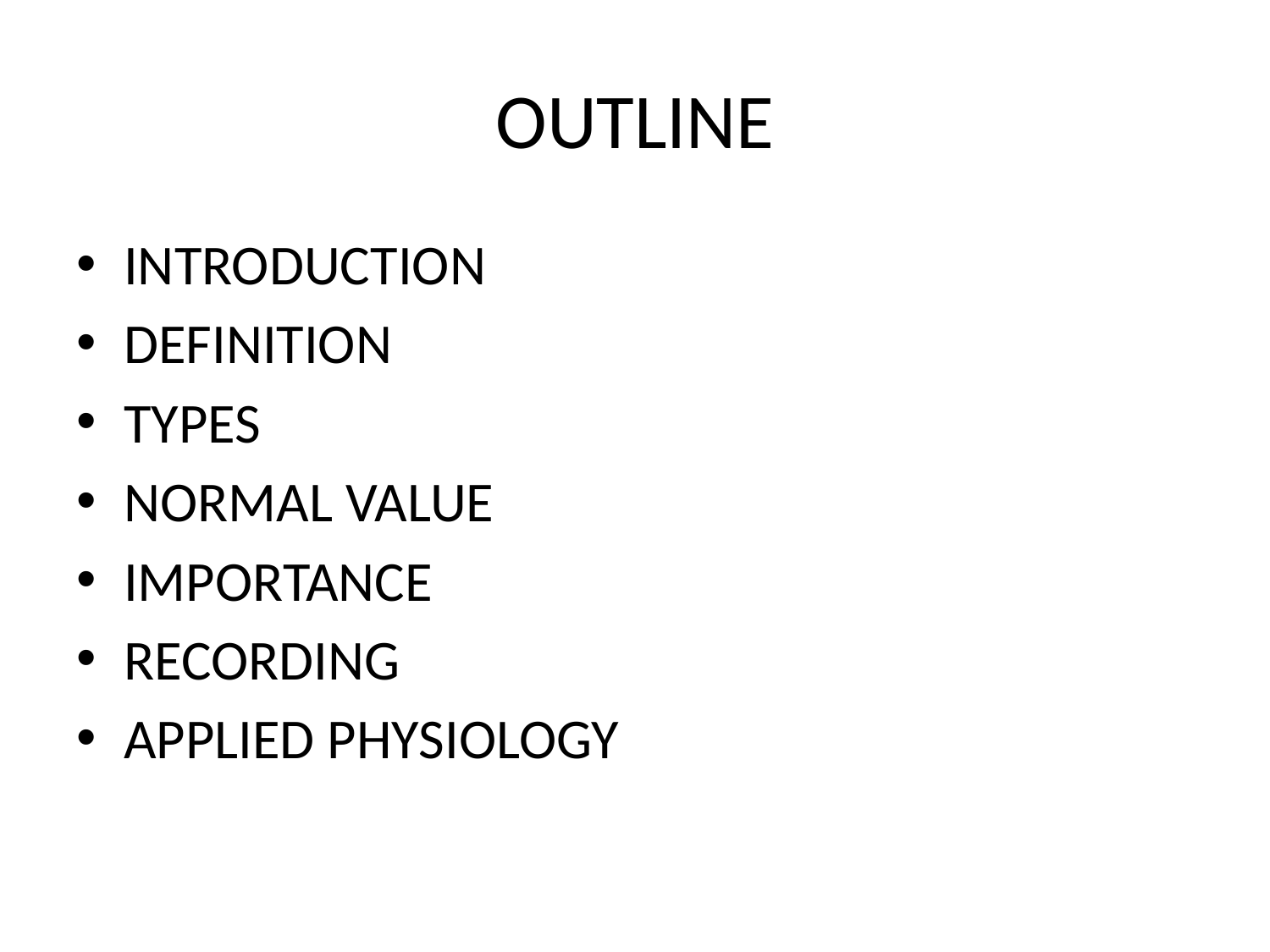

# OUTLINE
INTRODUCTION
DEFINITION
TYPES
NORMAL VALUE
IMPORTANCE
RECORDING
APPLIED PHYSIOLOGY